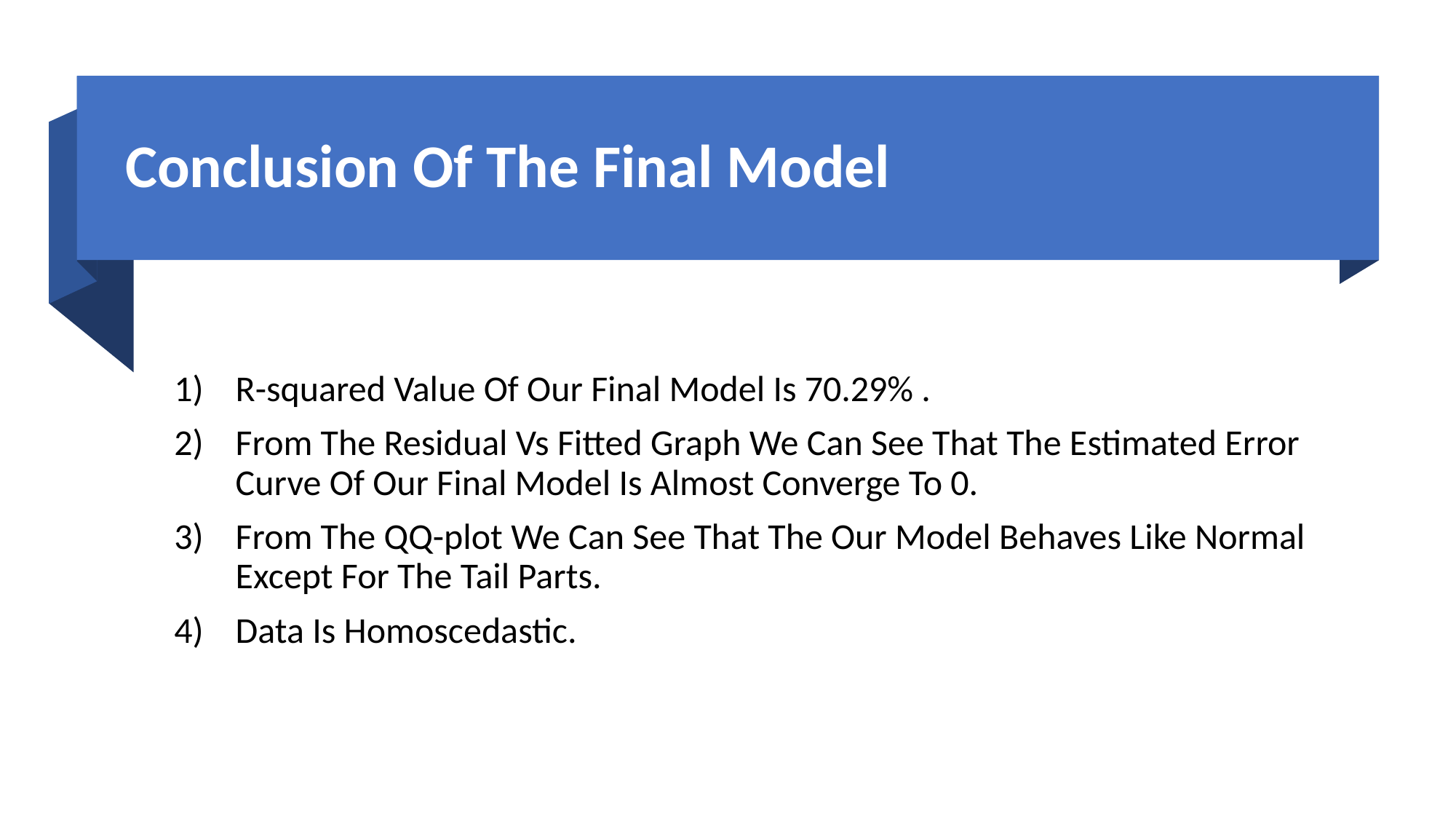

# Conclusion Of The Final Model

R-squared Value Of Our Final Model Is 70.29% .
From The Residual Vs Fitted Graph We Can See That The Estimated Error Curve Of Our Final Model Is Almost Converge To 0.
From The QQ-plot We Can See That The Our Model Behaves Like Normal Except For The Tail Parts.
Data Is Homoscedastic.